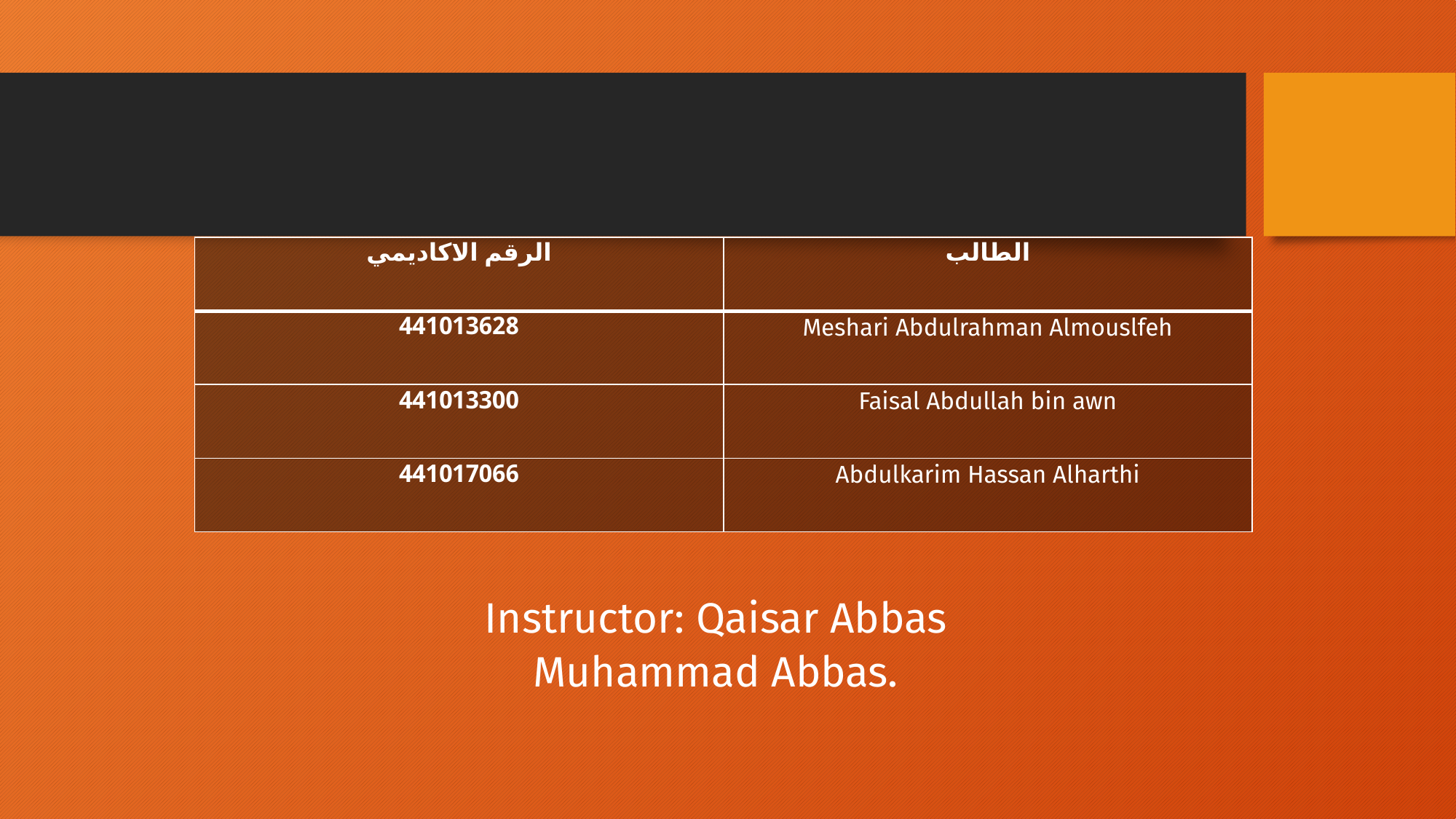

| الرقم الاكاديمي | الطالب |
| --- | --- |
| 441013628 | Meshari Abdulrahman Almouslfeh |
| 441013300 | Faisal Abdullah bin awn |
| 441017066 | Abdulkarim Hassan Alharthi |
Instructor: Qaisar Abbas Muhammad Abbas.